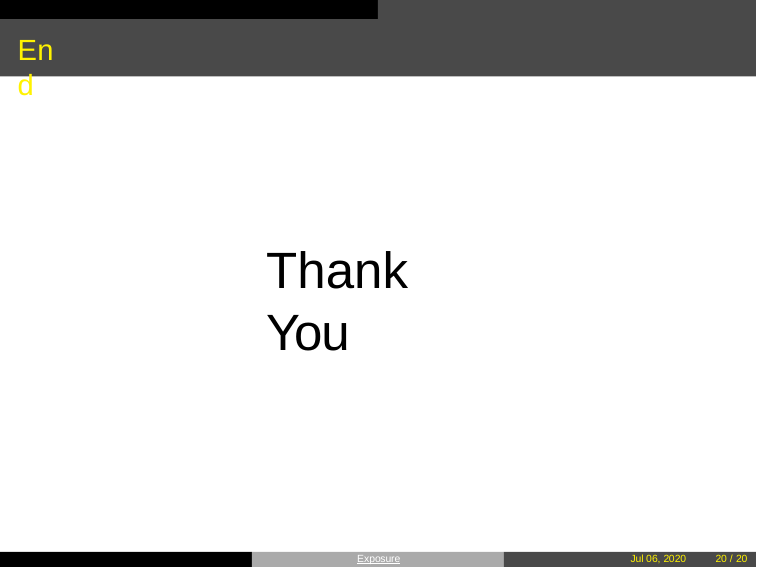

End
# Thank You
Exposure
Jul 06, 2020
20 / 20